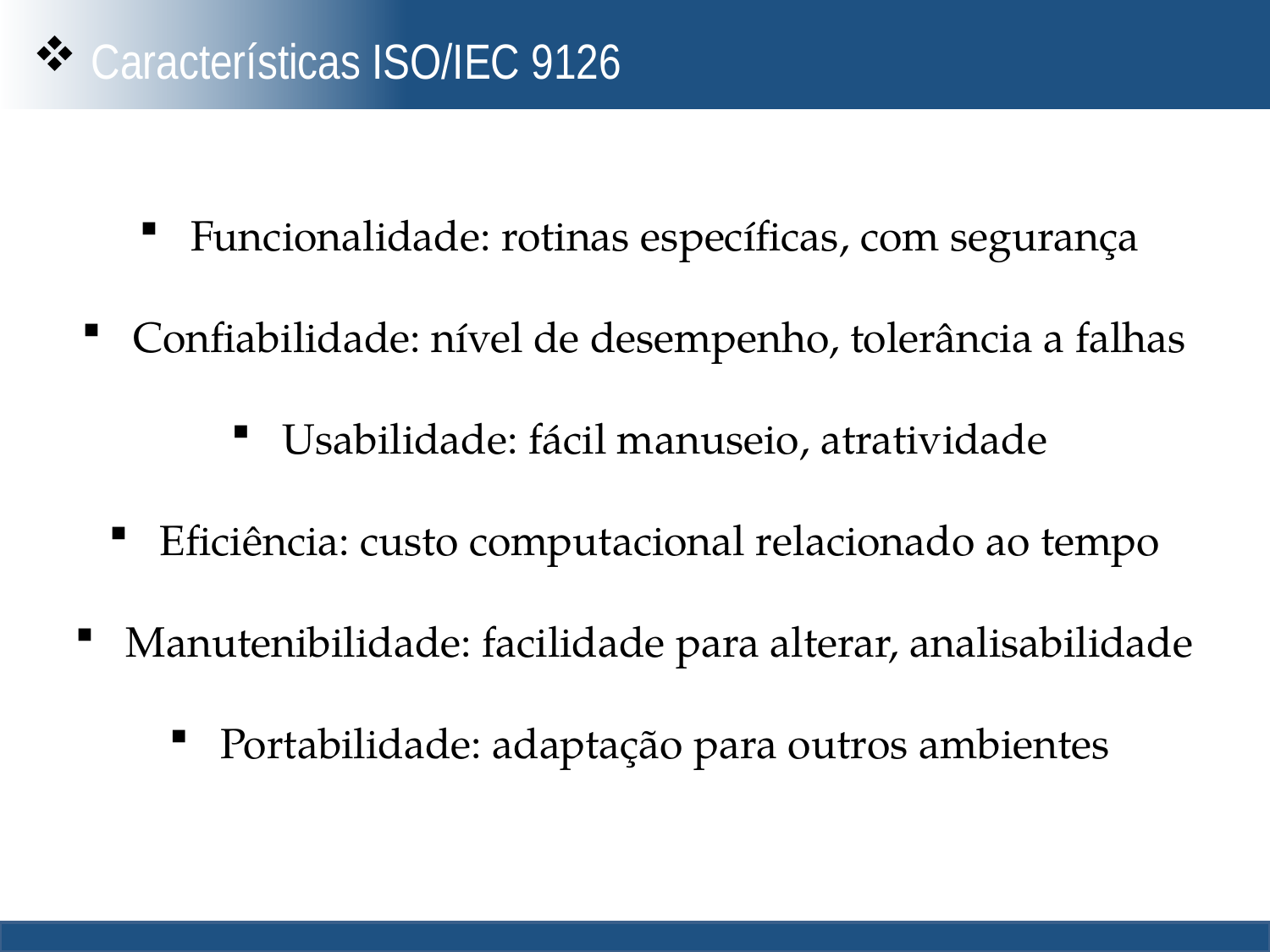

Características ISO/IEC 9126
  Funcionalidade: rotinas específicas, com segurança
  Confiabilidade: nível de desempenho, tolerância a falhas
  Usabilidade: fácil manuseio, atratividade
  Eficiência: custo computacional relacionado ao tempo
  Manutenibilidade: facilidade para alterar, analisabilidade
  Portabilidade: adaptação para outros ambientes